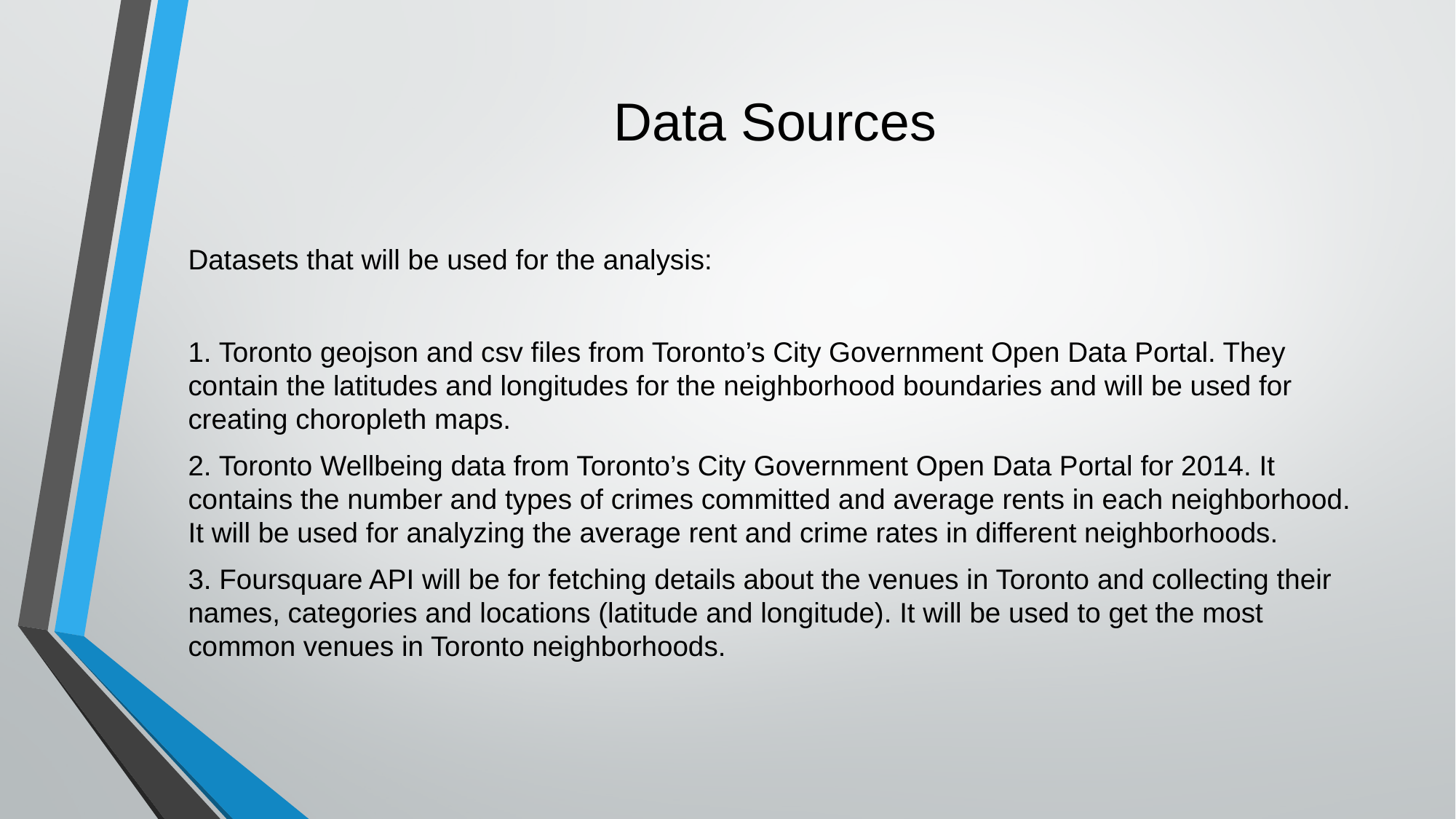

# Data Sources

Datasets that will be used for the analysis:

1. Toronto geojson and csv files from Toronto’s City Government Open Data Portal. They contain the latitudes and longitudes for the neighborhood boundaries and will be used for creating choropleth maps.
2. Toronto Wellbeing data from Toronto’s City Government Open Data Portal for 2014. It contains the number and types of crimes committed and average rents in each neighborhood. It will be used for analyzing the average rent and crime rates in different neighborhoods.
3. Foursquare API will be for fetching details about the venues in Toronto and collecting their names, categories and locations (latitude and longitude). It will be used to get the most common venues in Toronto neighborhoods.